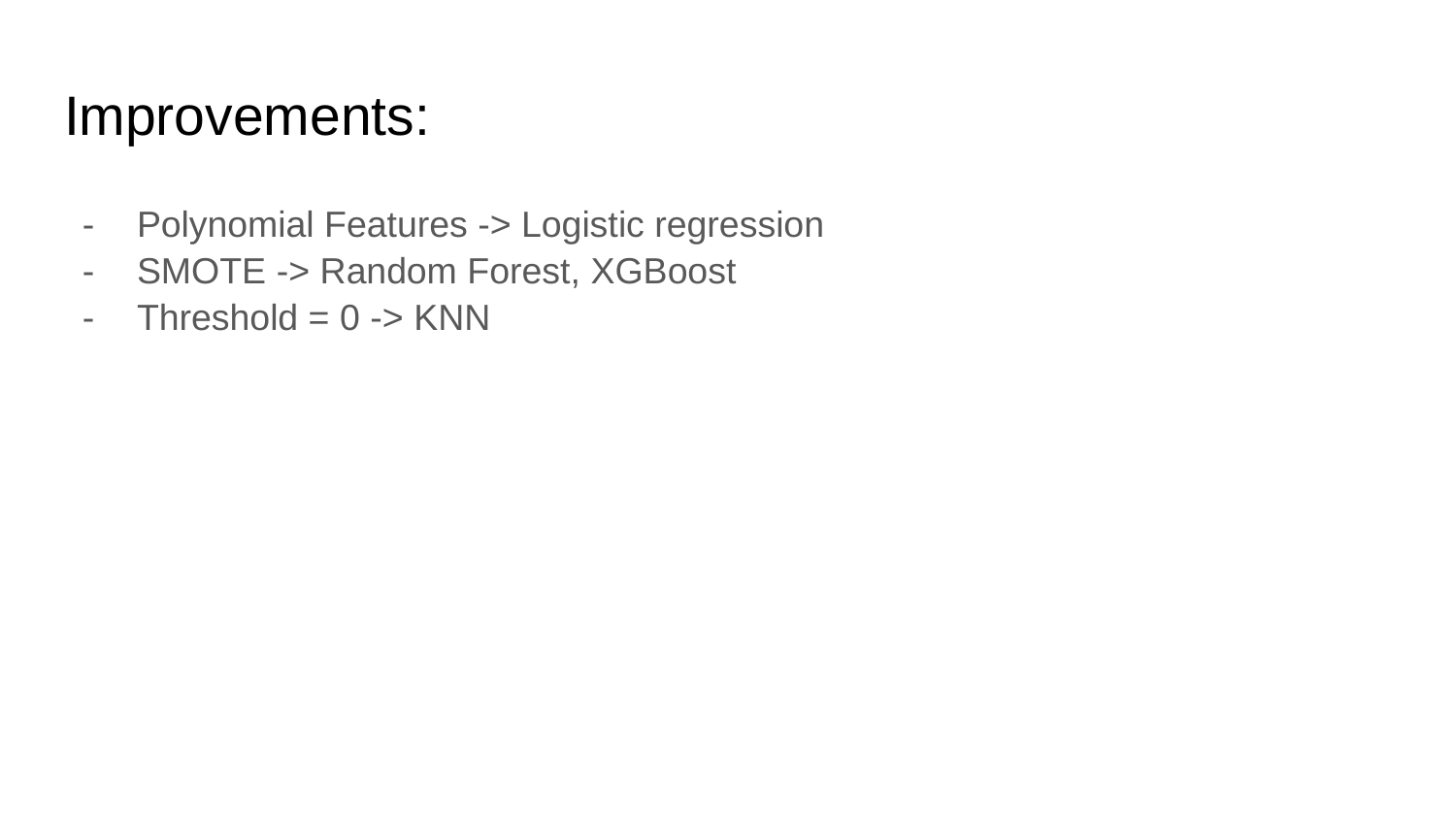

# Improvements:
Polynomial Features -> Logistic regression
SMOTE -> Random Forest, XGBoost
Threshold = 0 -> KNN